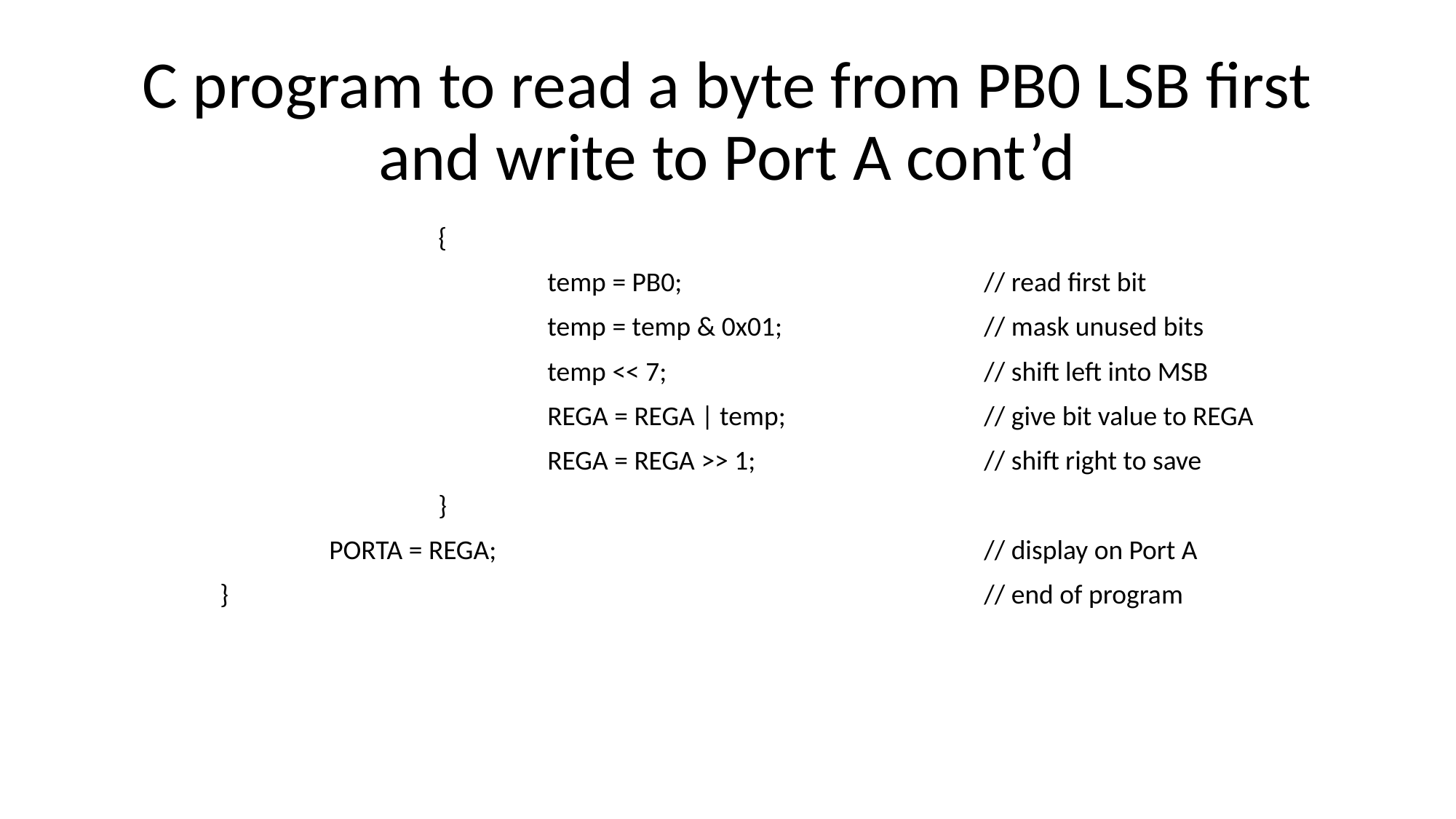

# C program to read a byte from PB0 LSB first and write to Port A cont’d
			{
				temp = PB0;			// read first bit
				temp = temp & 0x01;		// mask unused bits
				temp << 7;			// shift left into MSB
				REGA = REGA | temp;		// give bit value to REGA
				REGA = REGA >> 1;			// shift right to save
			}
		PORTA = REGA;					// display on Port A
	}							// end of program